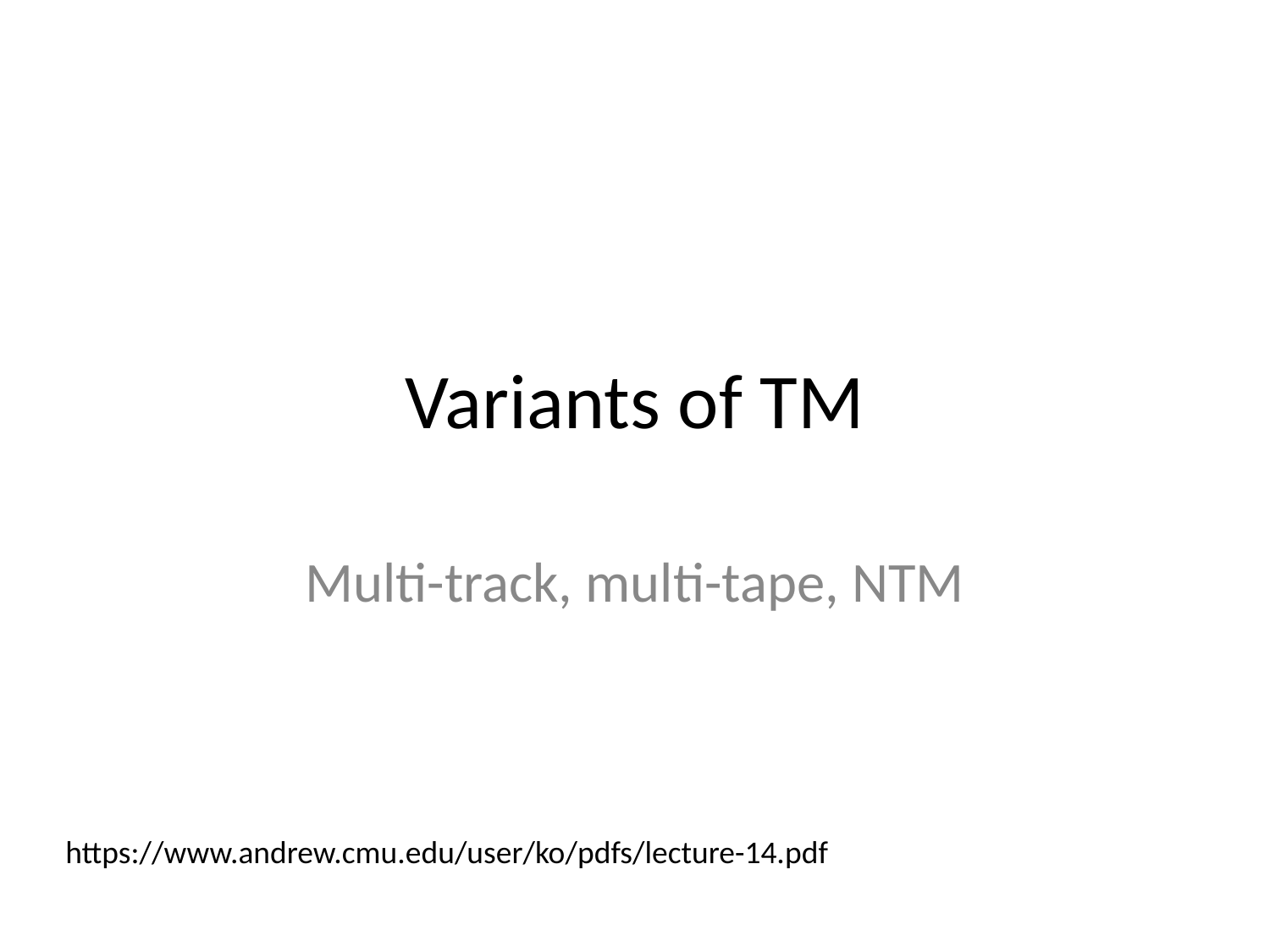

# Variants of TM
Multi-track, multi-tape, NTM
https://www.andrew.cmu.edu/user/ko/pdfs/lecture-14.pdf